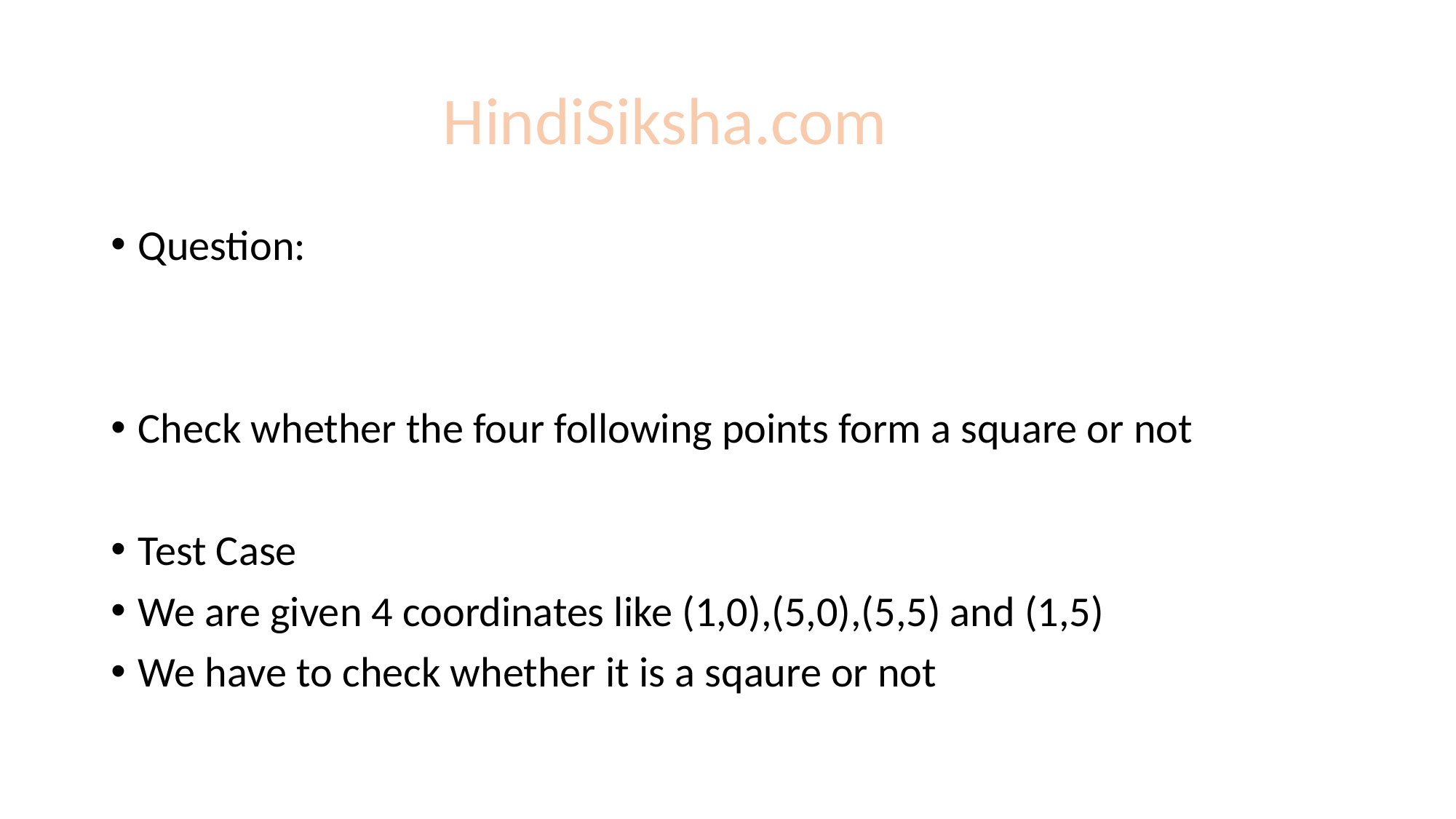

# HindiSiksha.com
Question:

Check whether the four following points form a square or not

Test Case
We are given 4 coordinates like (1,0),(5,0),(5,5) and (1,5)
We have to check whether it is a sqaure or not